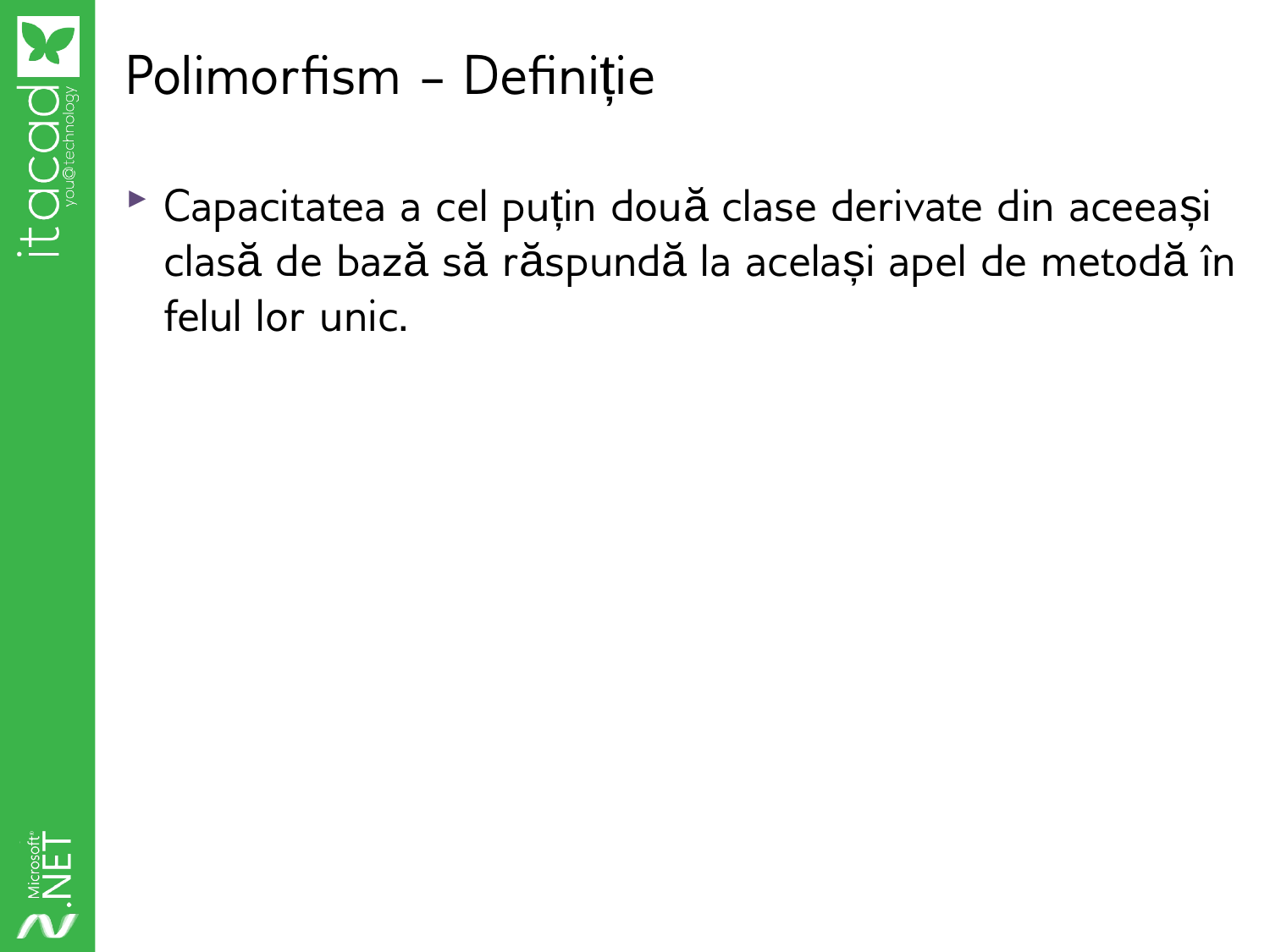

# Polimorfism – Definiție
Capacitatea a cel puțin două clase derivate din aceeași clasă de bază să răspundă la același apel de metodă în felul lor unic.